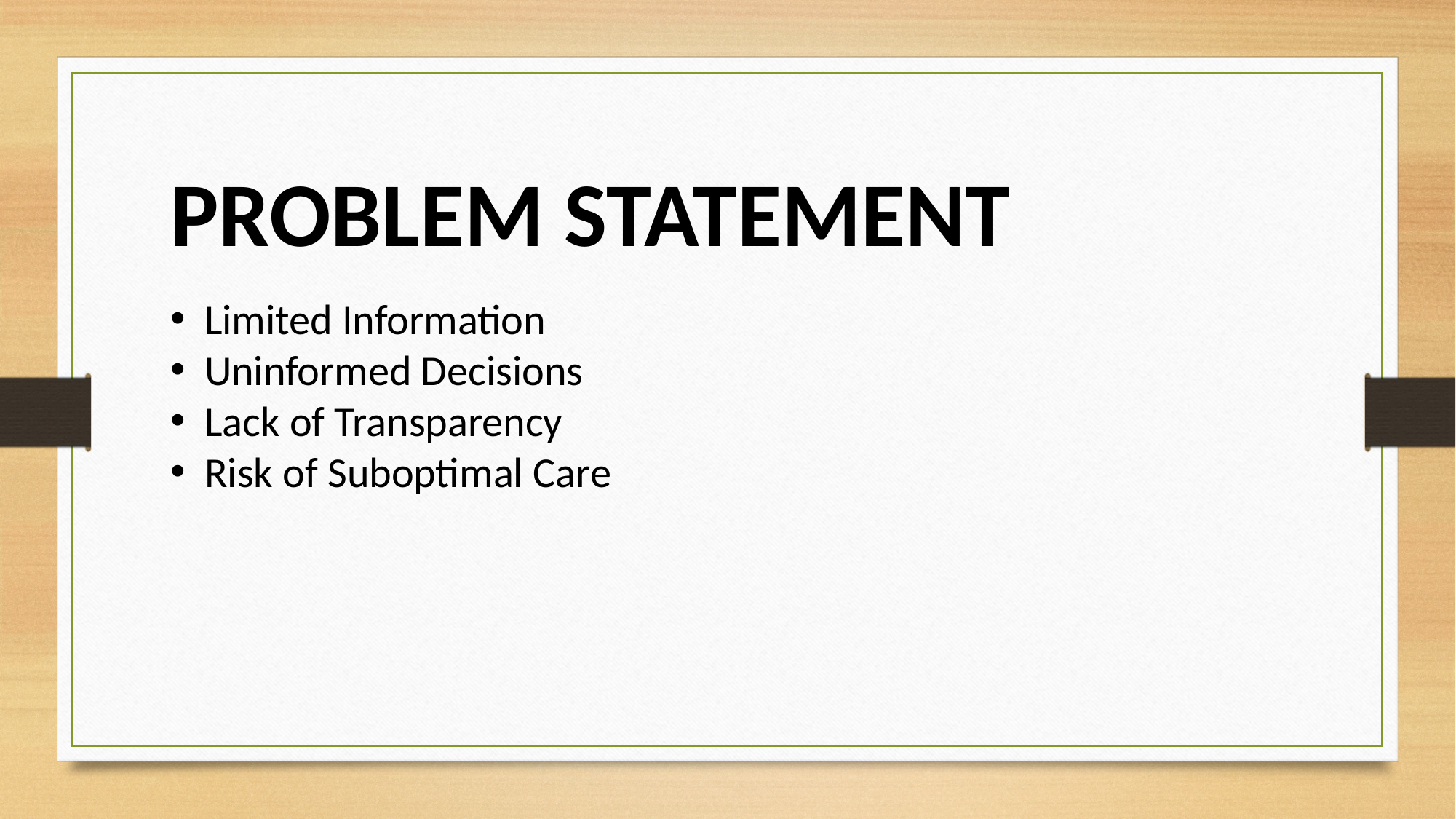

PROBLEM STATEMENT
Limited Information
Uninformed Decisions
Lack of Transparency
Risk of Suboptimal Care